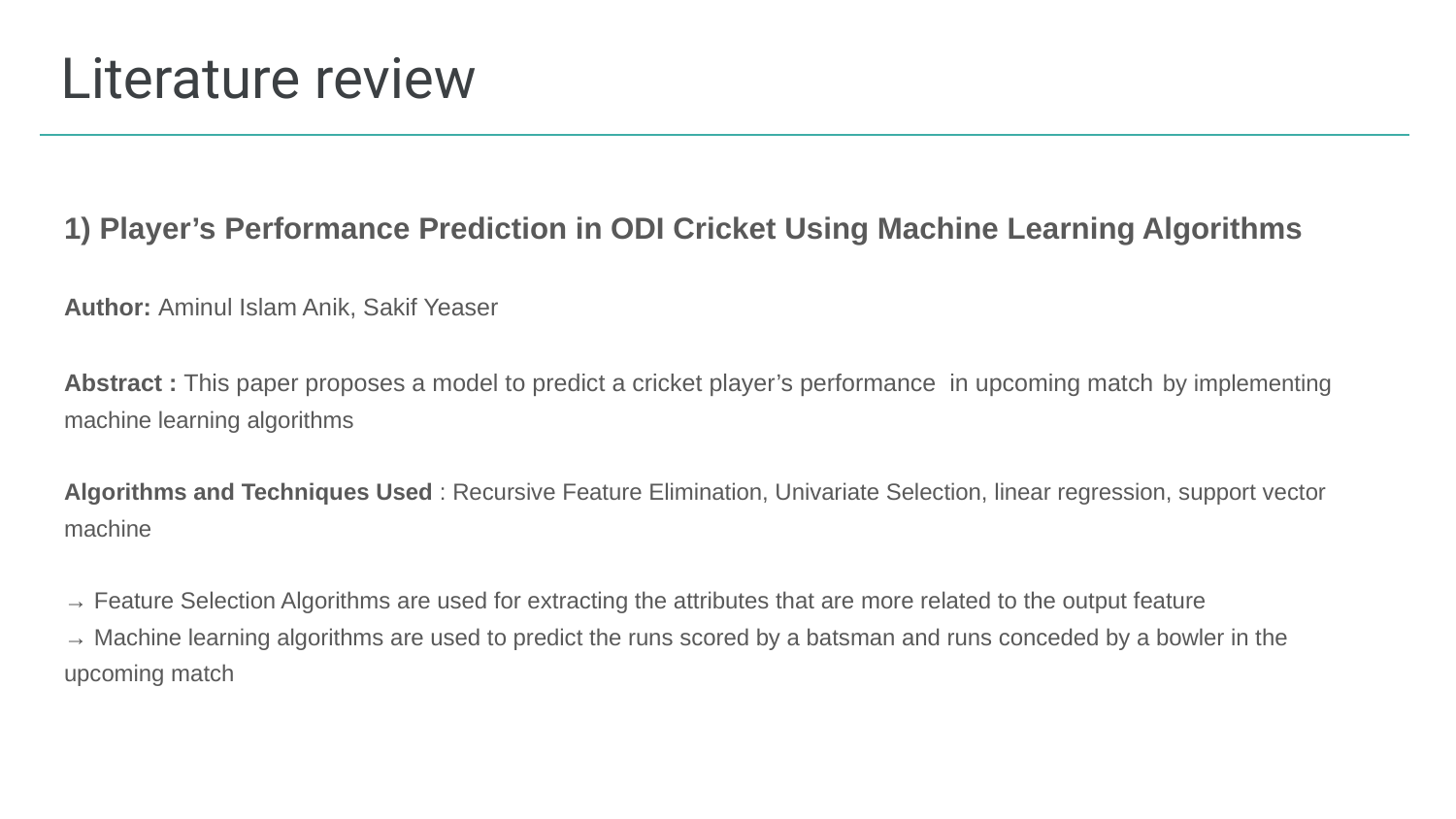

# Literature review
1) Player’s Performance Prediction in ODI Cricket Using Machine Learning Algorithms

Author: Aminul Islam Anik, Sakif Yeaser

Abstract : This paper proposes a model to predict a cricket player’s performance  in upcoming match by implementing machine learning algorithms

Algorithms and Techniques Used : Recursive Feature Elimination, Univariate Selection, linear regression, support vector machine

→ Feature Selection Algorithms are used for extracting the attributes that are more related to the output feature
→ Machine learning algorithms are used to predict the runs scored by a batsman and runs conceded by a bowler in the upcoming match